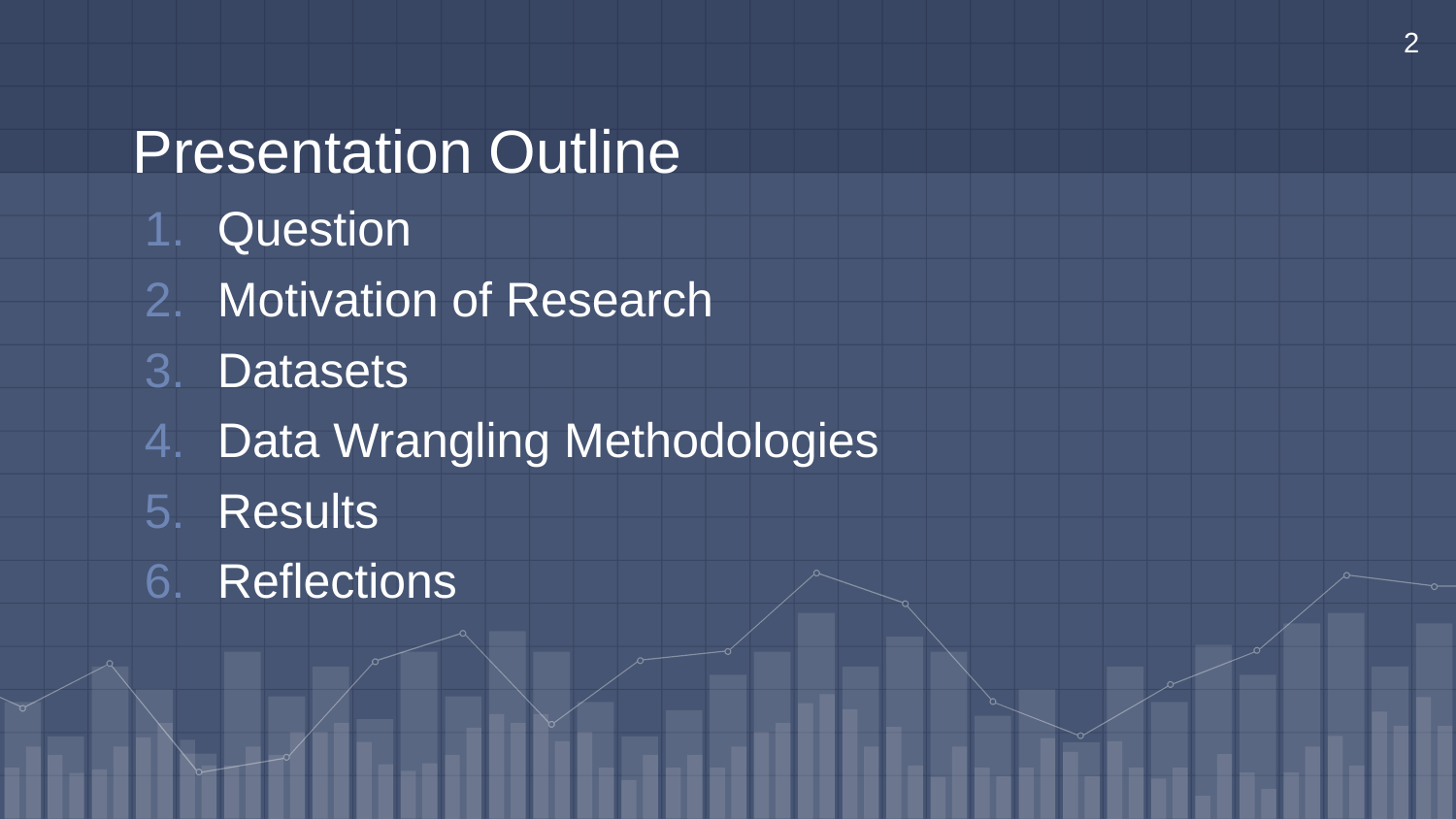

2
# Presentation Outline
Question
Motivation of Research
Datasets
Data Wrangling Methodologies
Results
Reflections